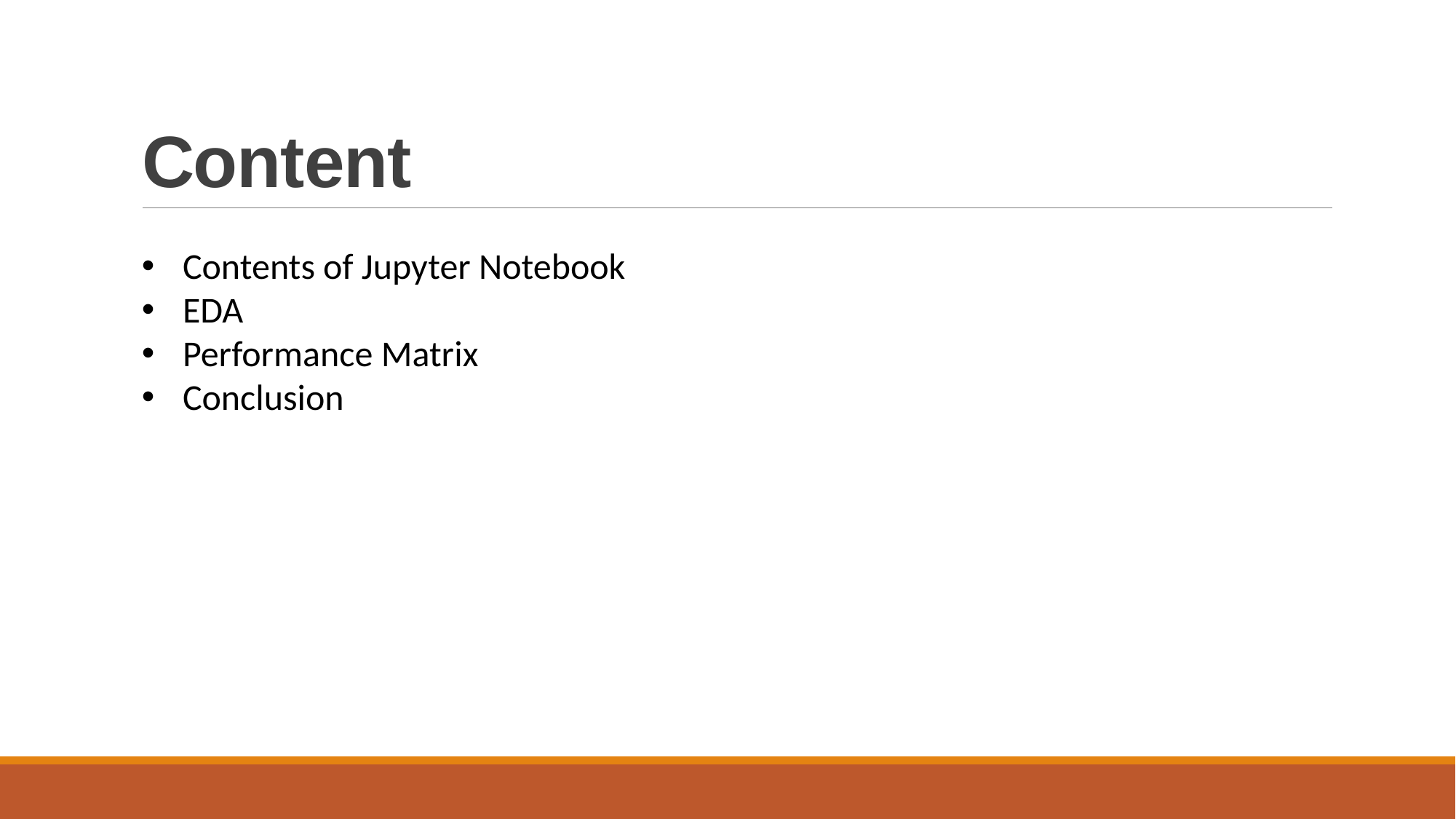

# Content
Contents of Jupyter Notebook
EDA
Performance Matrix
Conclusion